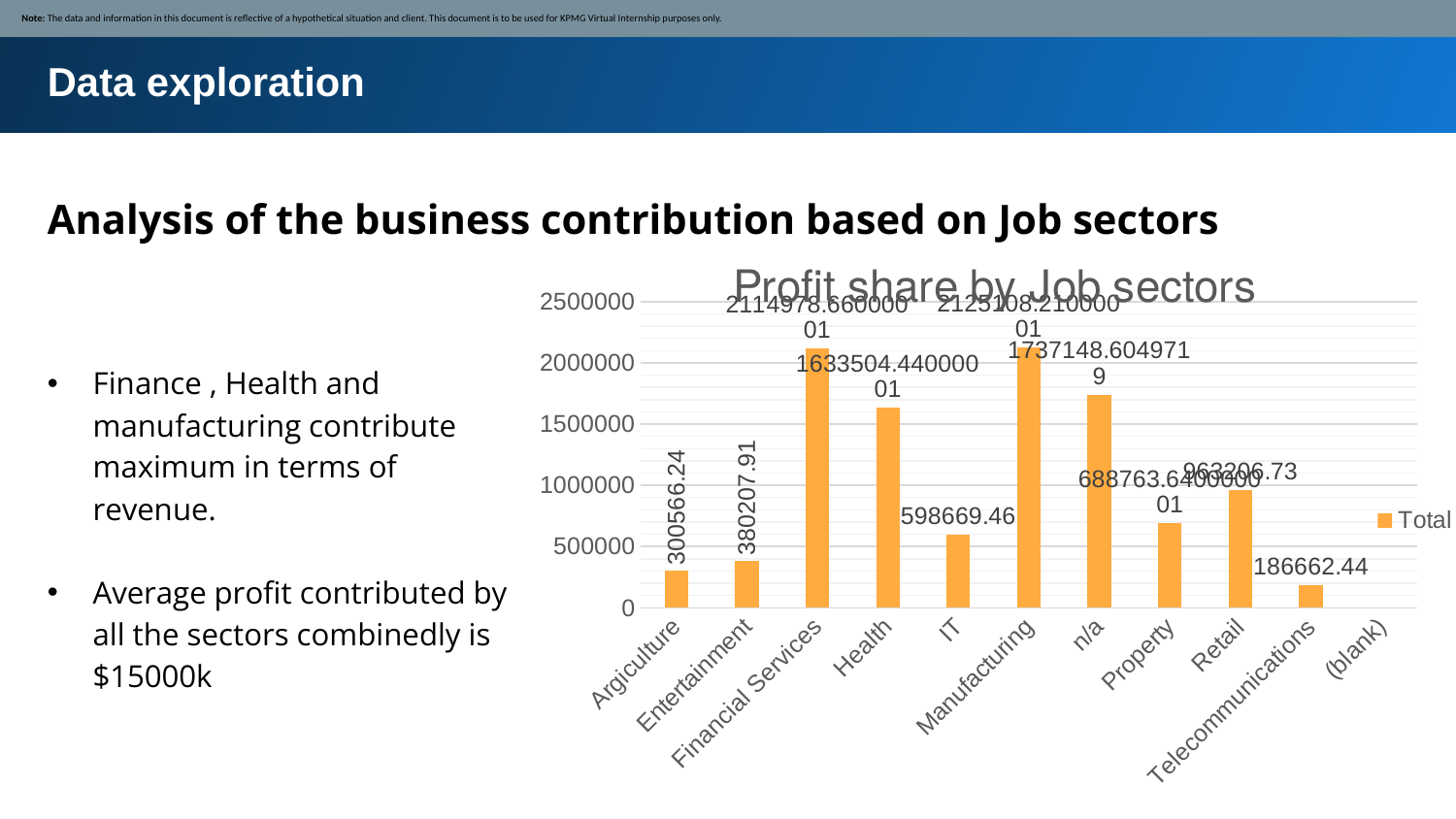

Note: The data and information in this document is reflective of a hypothetical situation and client. This document is to be used for KPMG Virtual Internship purposes only.
Data exploration
Analysis of the business contribution based on Job sectors

### Chart: Profit share by Job sectors

| Category | Total |
|---|---|
| Argiculture | 300566.2399999998 |
| Entertainment | 380207.9099999996 |
| Financial Services | 2114978.6600000057 |
| Health | 1633504.4400000072 |
| IT | 598669.4600000004 |
| Manufacturing | 2125108.210000006 |
| n/a | 1737148.6049719036 |
| Property | 688763.6400000007 |
| Retail | 963206.7300000004 |
| Telecommunications | 186662.43999999986 |
| (blank) | None |
Finance , Health and manufacturing contribute maximum in terms of revenue.

Average profit contributed by all the sectors combinedly is $15000k